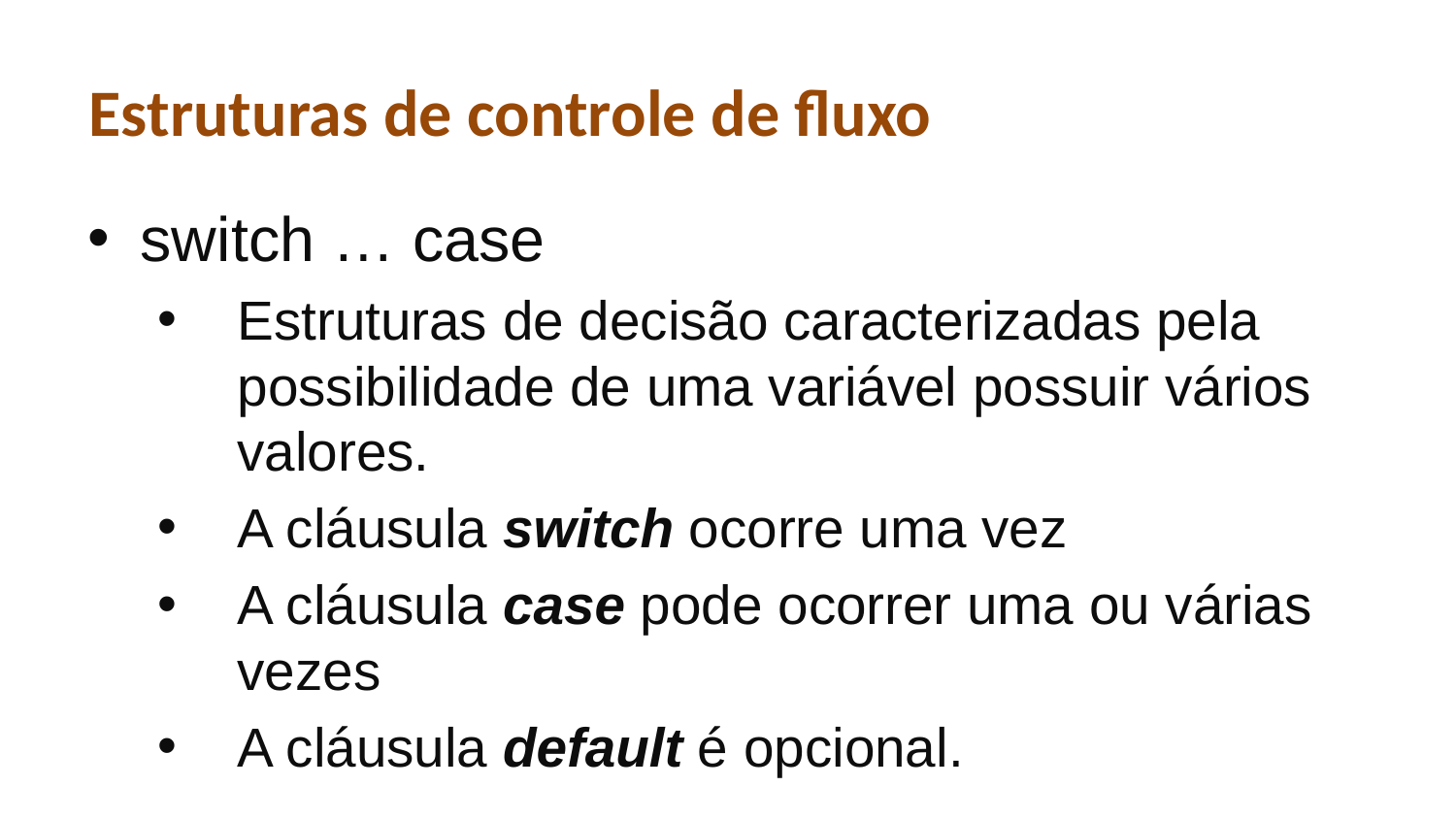

# Estruturas de controle de fluxo
switch … case
Estruturas de decisão caracterizadas pela possibilidade de uma variável possuir vários valores.
A cláusula switch ocorre uma vez
A cláusula case pode ocorrer uma ou várias vezes
A cláusula default é opcional.